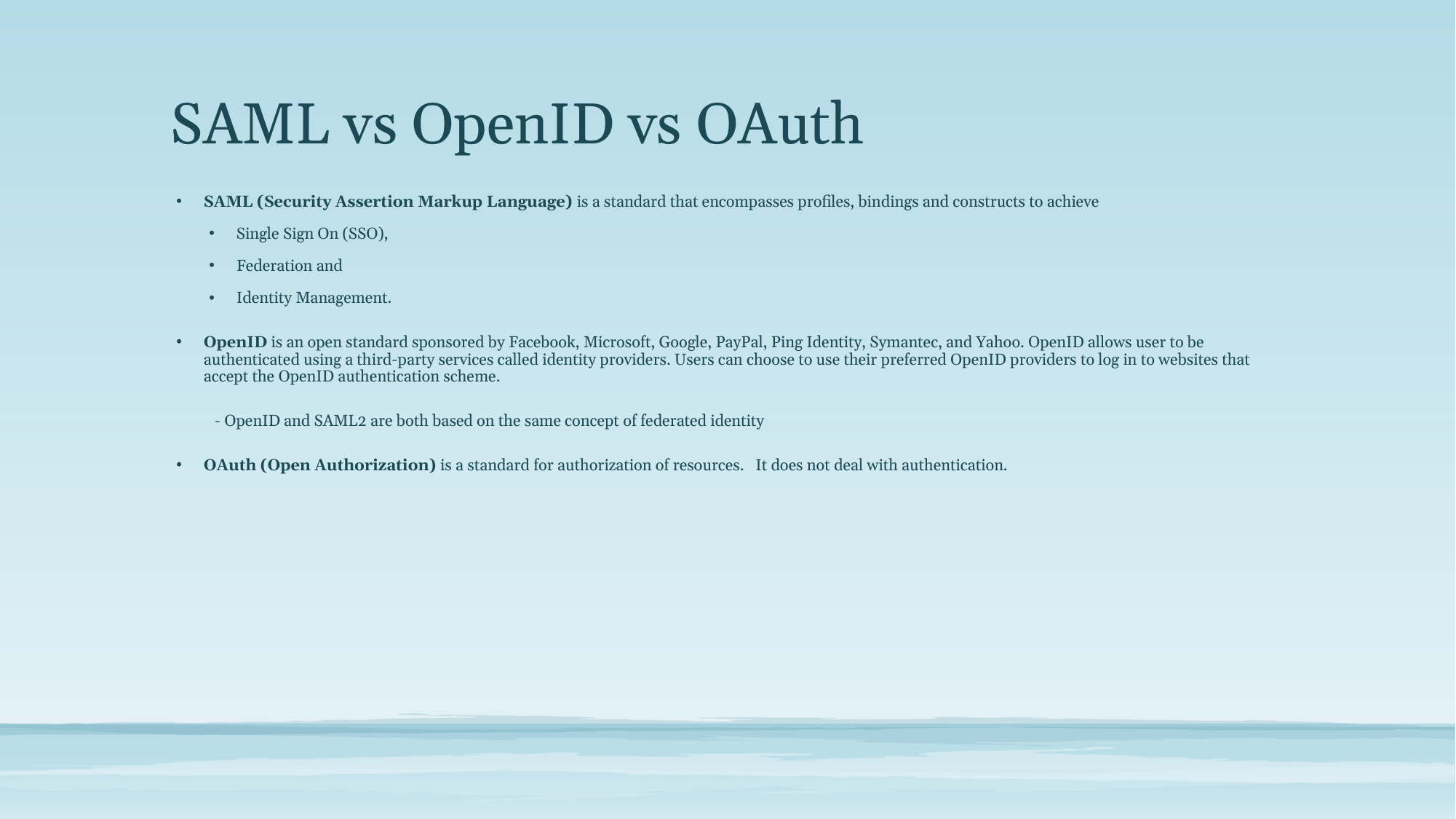

# SAML vs OpenID vs OAuth
SAML (Security Assertion Markup Language) is a standard that encompasses profiles, bindings and constructs to achieve
Single Sign On (SSO),
Federation and
Identity Management.
OpenID is an open standard sponsored by Facebook, Microsoft, Google, PayPal, Ping Identity, Symantec, and Yahoo. OpenID allows user to be authenticated using a third-party services called identity providers. Users can choose to use their preferred OpenID providers to log in to websites that accept the OpenID authentication scheme.
          - OpenID and SAML2 are both based on the same concept of federated identity
OAuth (Open Authorization) is a standard for authorization of resources.   It does not deal with authentication.